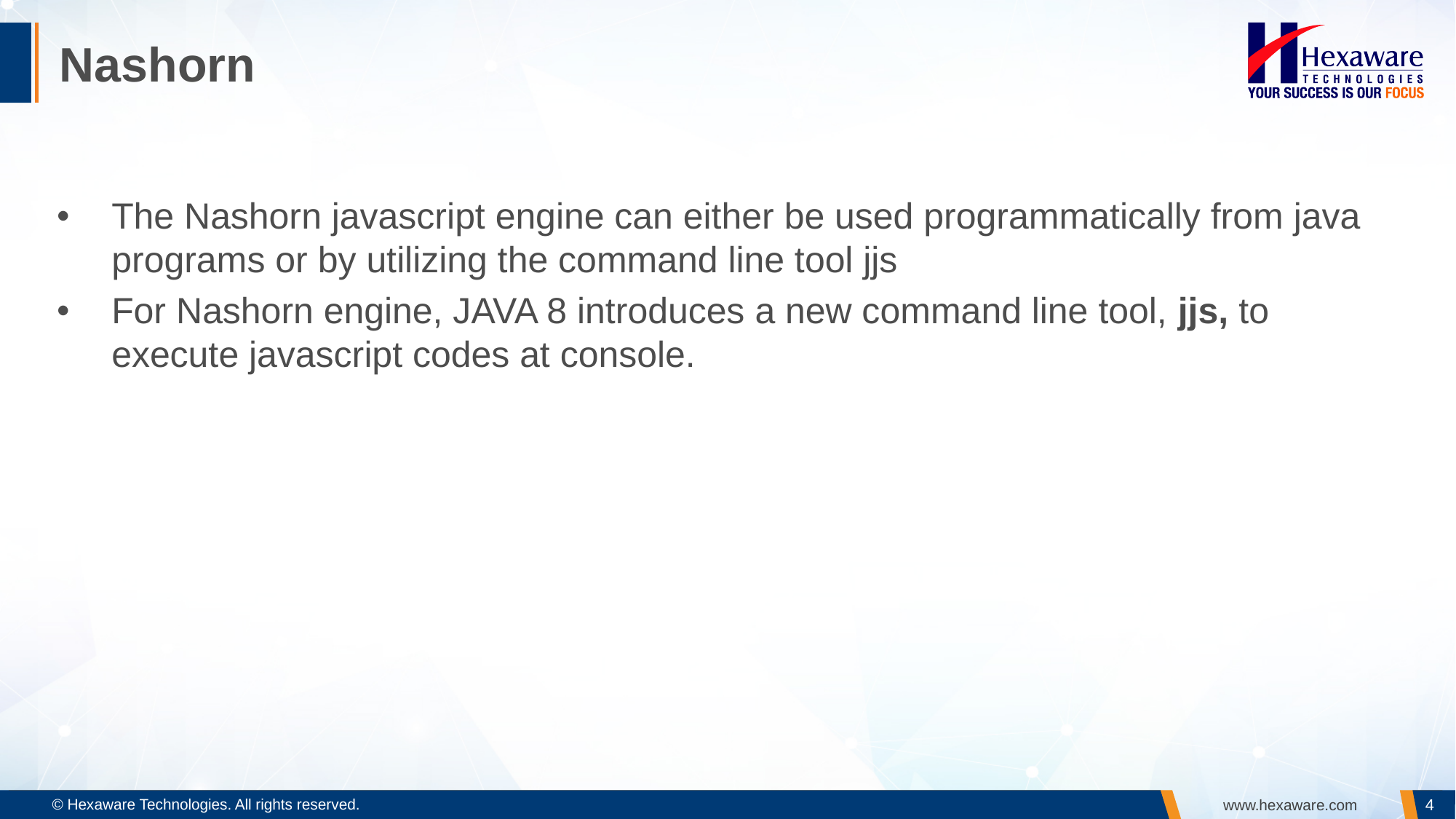

# Nashorn
The Nashorn javascript engine can either be used programmatically from java programs or by utilizing the command line tool jjs
For Nashorn engine, JAVA 8 introduces a new command line tool, jjs, to execute javascript codes at console.